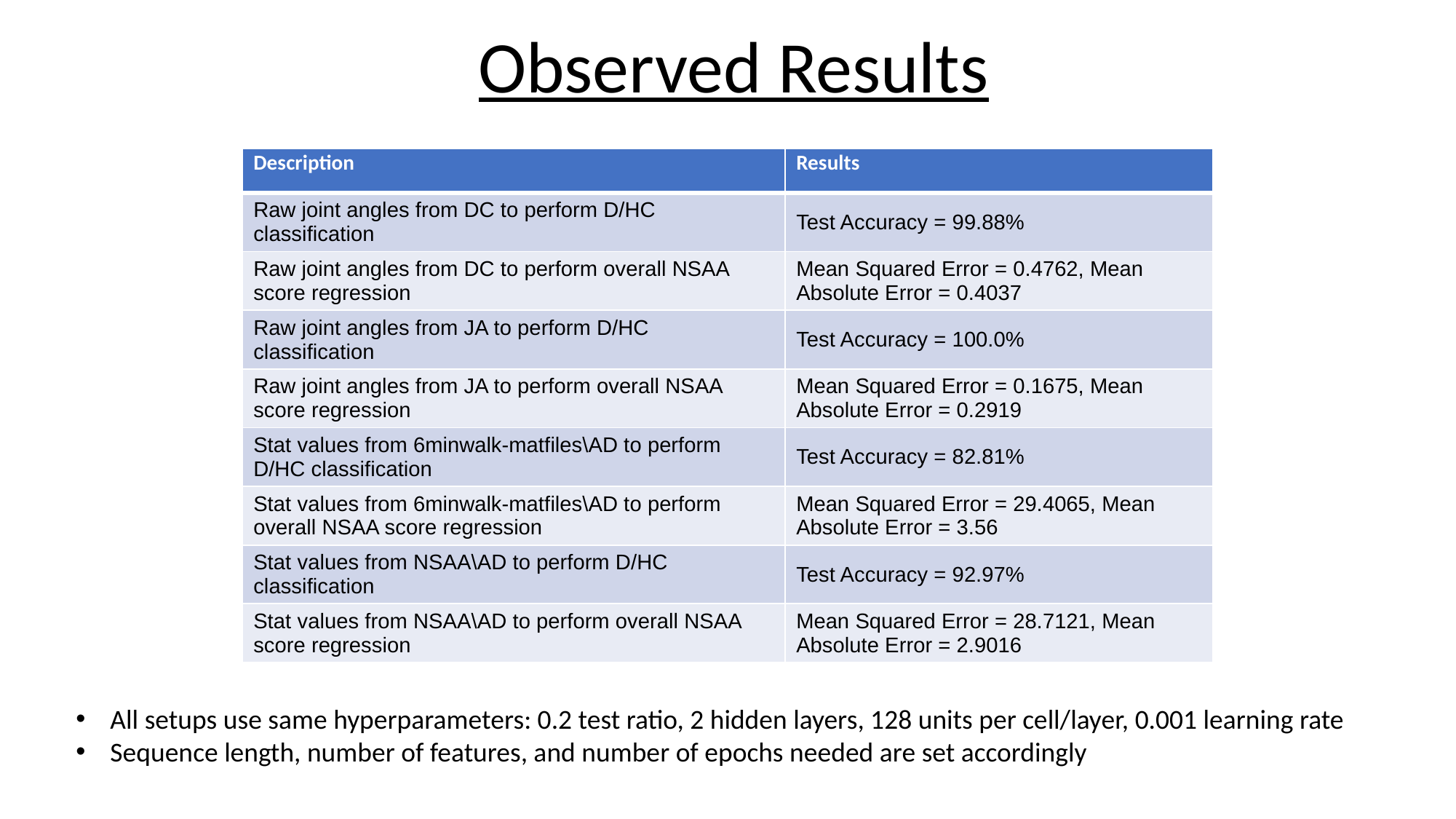

# Observed Results
| Description | Results |
| --- | --- |
| Raw joint angles from DC to perform D/HC classification | Test Accuracy = 99.88% |
| Raw joint angles from DC to perform overall NSAA score regression | Mean Squared Error = 0.4762, Mean Absolute Error = 0.4037 |
| Raw joint angles from JA to perform D/HC classification | Test Accuracy = 100.0% |
| Raw joint angles from JA to perform overall NSAA score regression | Mean Squared Error = 0.1675, Mean Absolute Error = 0.2919 |
| Stat values from 6minwalk-matfiles\AD to perform D/HC classification | Test Accuracy = 82.81% |
| Stat values from 6minwalk-matfiles\AD to perform overall NSAA score regression | Mean Squared Error = 29.4065, Mean Absolute Error = 3.56 |
| Stat values from NSAA\AD to perform D/HC classification | Test Accuracy = 92.97% |
| Stat values from NSAA\AD to perform overall NSAA score regression | Mean Squared Error = 28.7121, Mean Absolute Error = 2.9016 |
All setups use same hyperparameters: 0.2 test ratio, 2 hidden layers, 128 units per cell/layer, 0.001 learning rate
Sequence length, number of features, and number of epochs needed are set accordingly